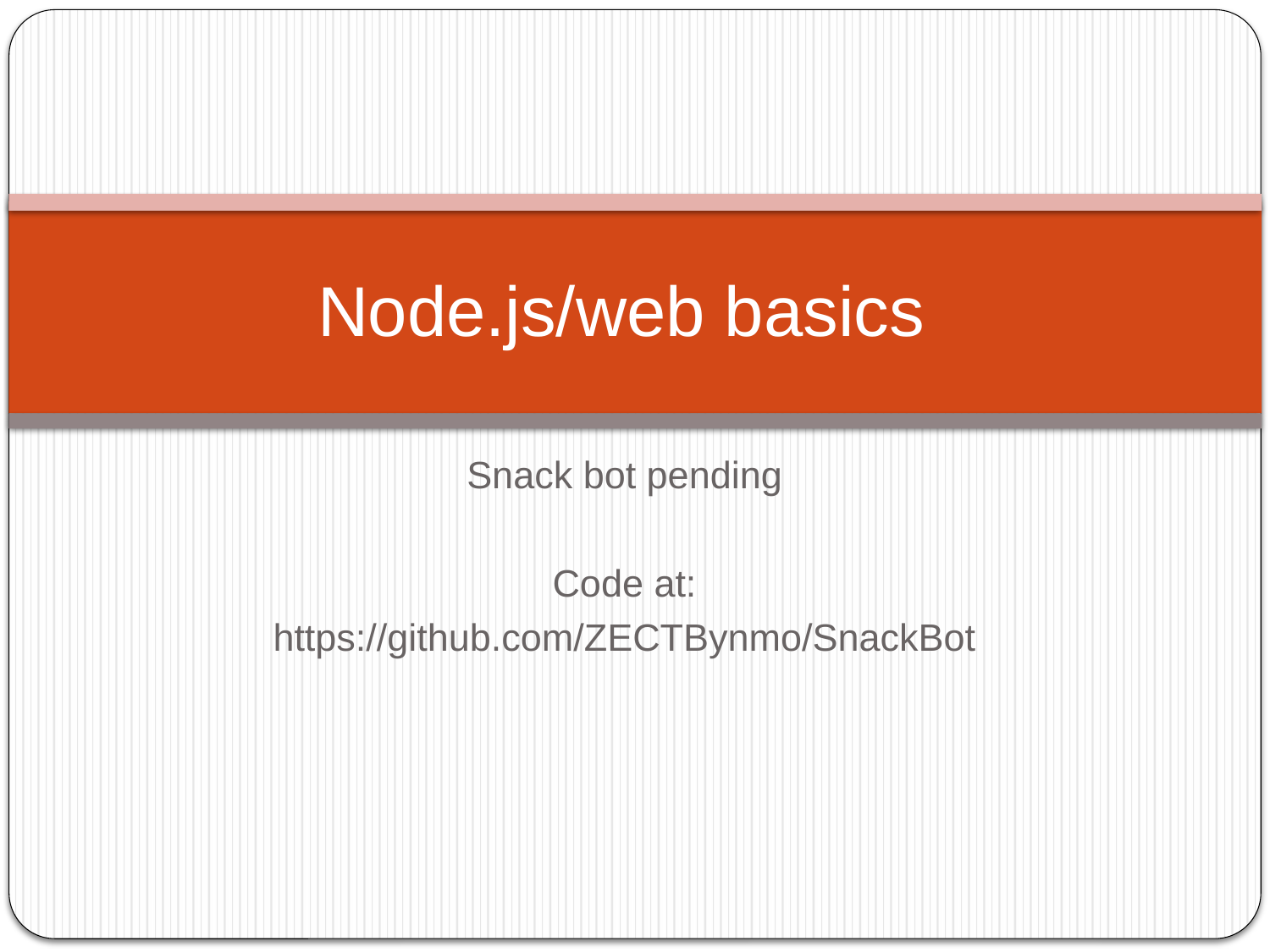

# Node.js/web basics
Snack bot pending

Code at:
https://github.com/ZECTBynmo/SnackBot